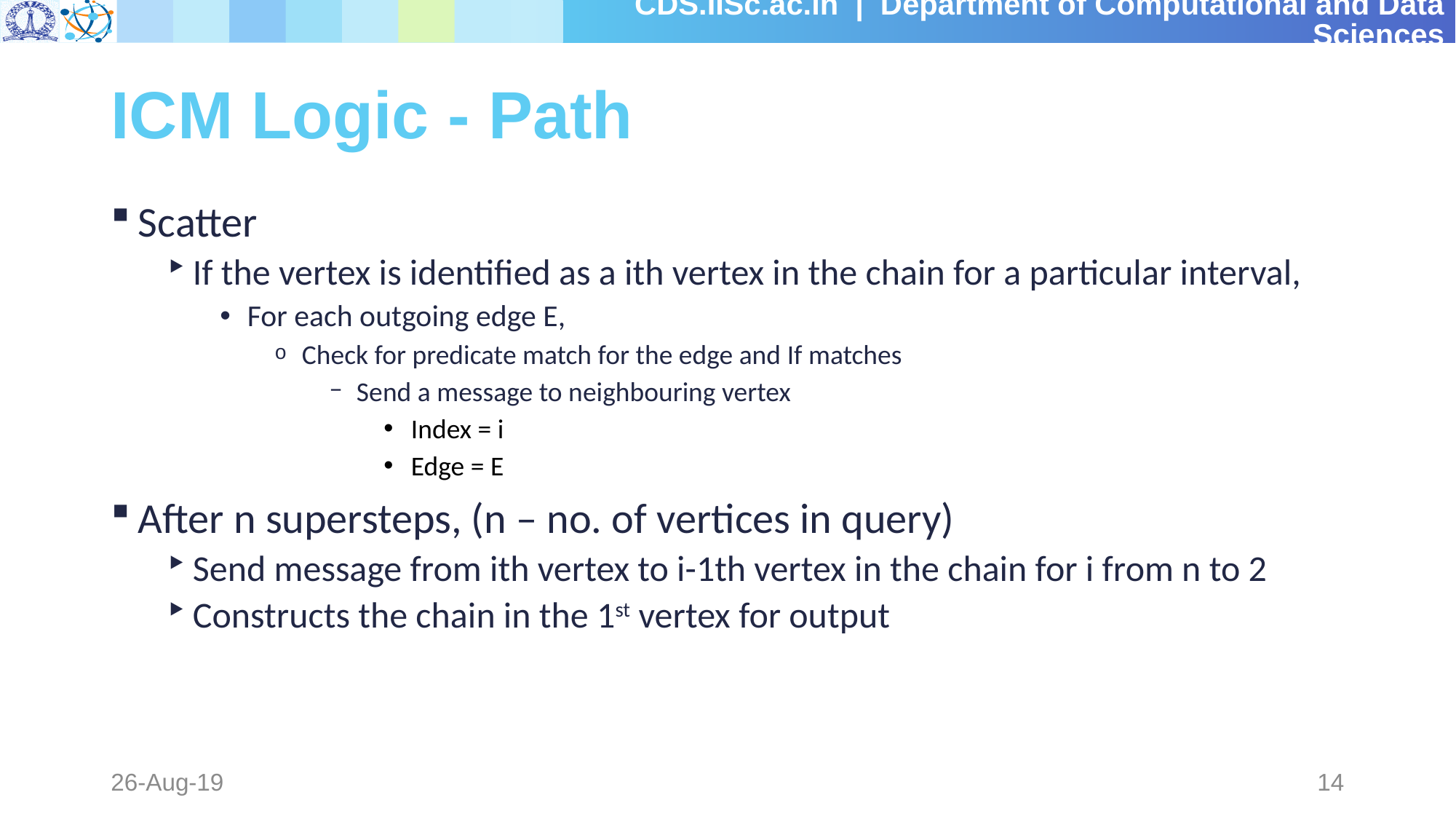

# ICM Logic - Path
Scatter
If the vertex is identified as a ith vertex in the chain for a particular interval,
For each outgoing edge E,
Check for predicate match for the edge and If matches
Send a message to neighbouring vertex
Index = i
Edge = E
After n supersteps, (n – no. of vertices in query)
Send message from ith vertex to i-1th vertex in the chain for i from n to 2
Constructs the chain in the 1st vertex for output

26-Aug-19

14